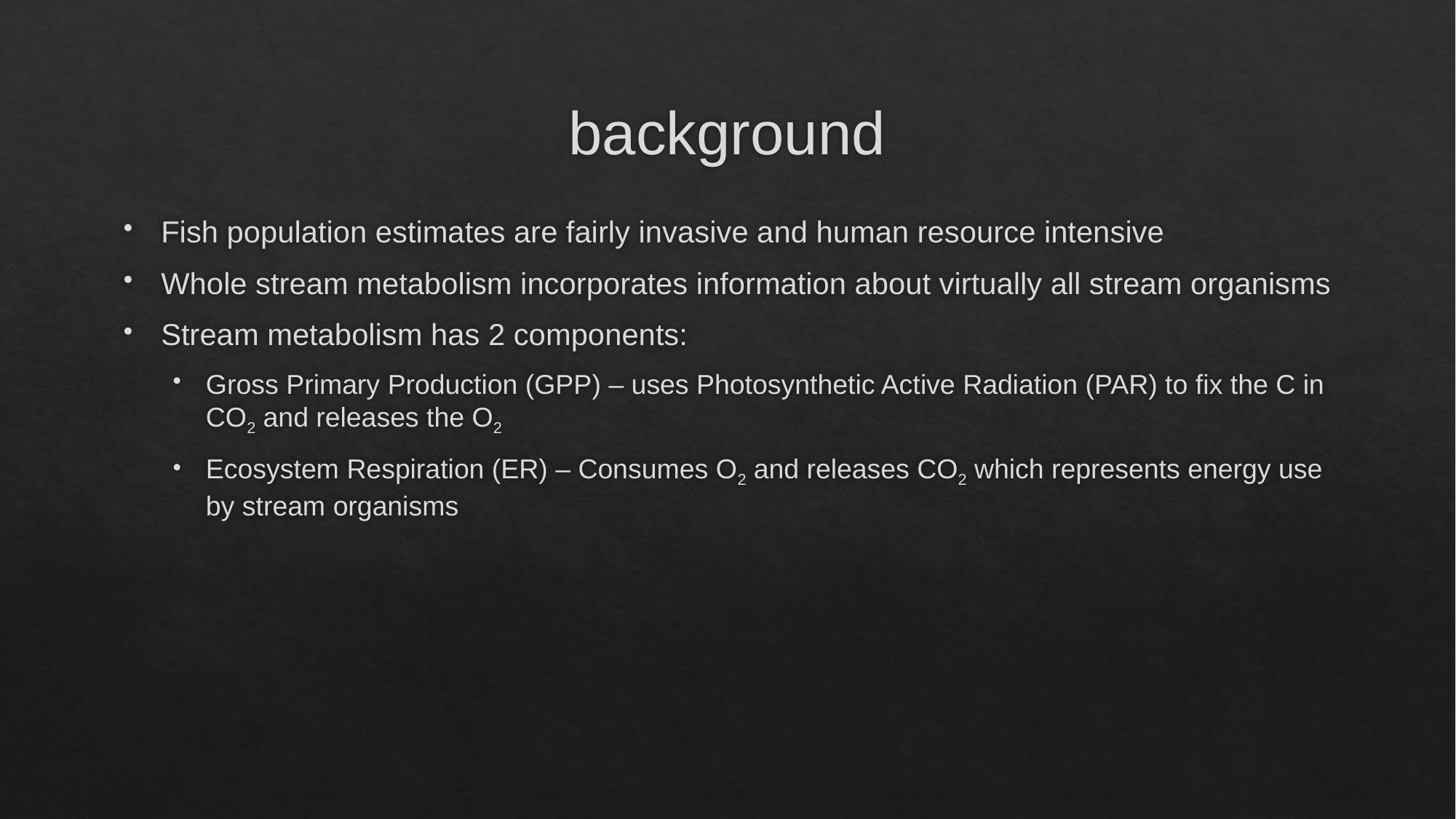

# background
Fish population estimates are fairly invasive and human resource intensive
Whole stream metabolism incorporates information about virtually all stream organisms
Stream metabolism has 2 components:
Gross Primary Production (GPP) – uses Photosynthetic Active Radiation (PAR) to fix the C in CO2 and releases the O2
Ecosystem Respiration (ER) – Consumes O2 and releases CO2 which represents energy use by stream organisms